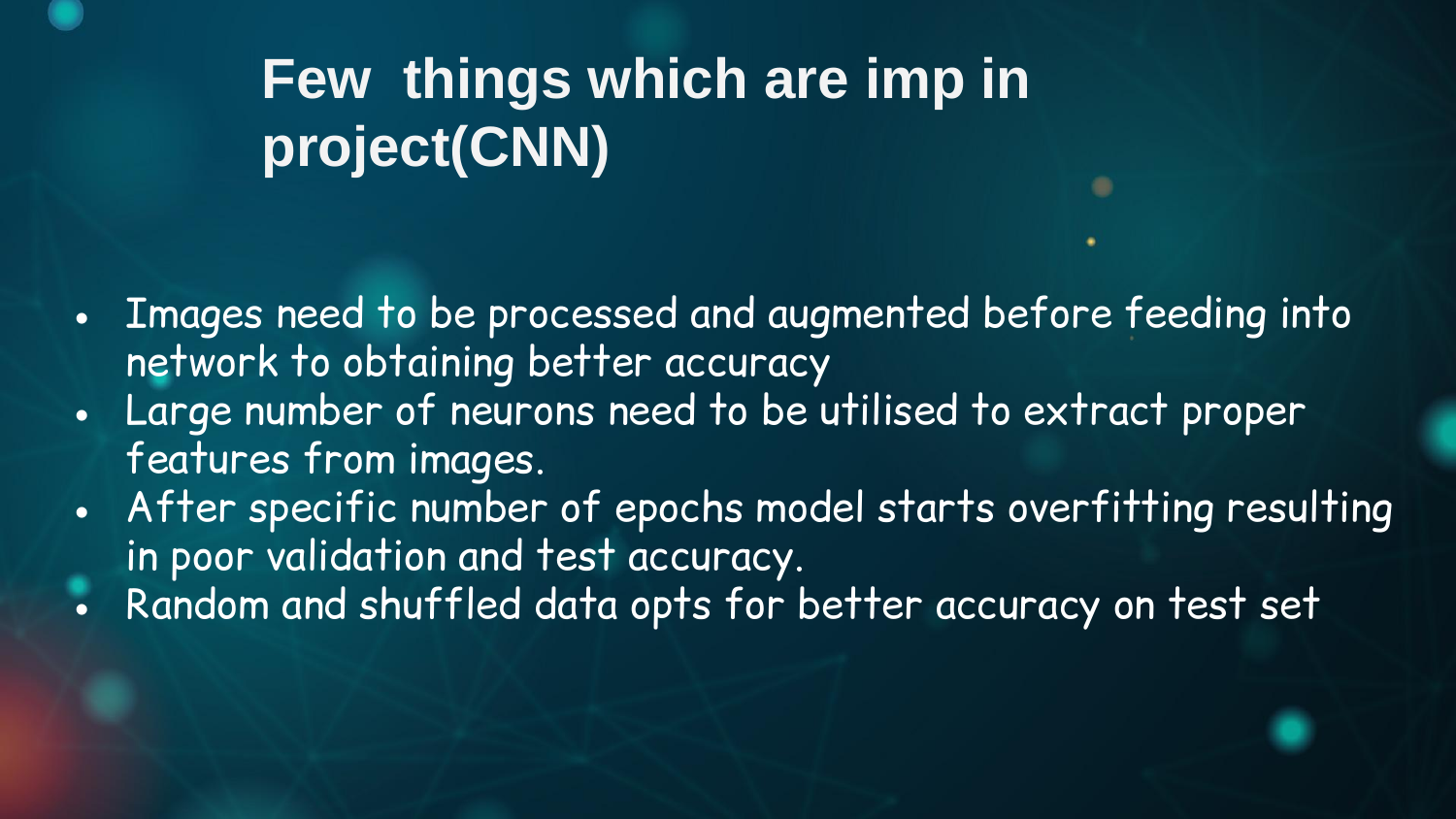

Few  things which are imp in project(CNN)

Images need to be processed and augmented before feeding into network to obtaining better accuracy
Large number of neurons need to be utilised to extract proper features from images.
After specific number of epochs model starts overfitting resulting in poor validation and test accuracy.
Random and shuffled data opts for better accuracy on test set